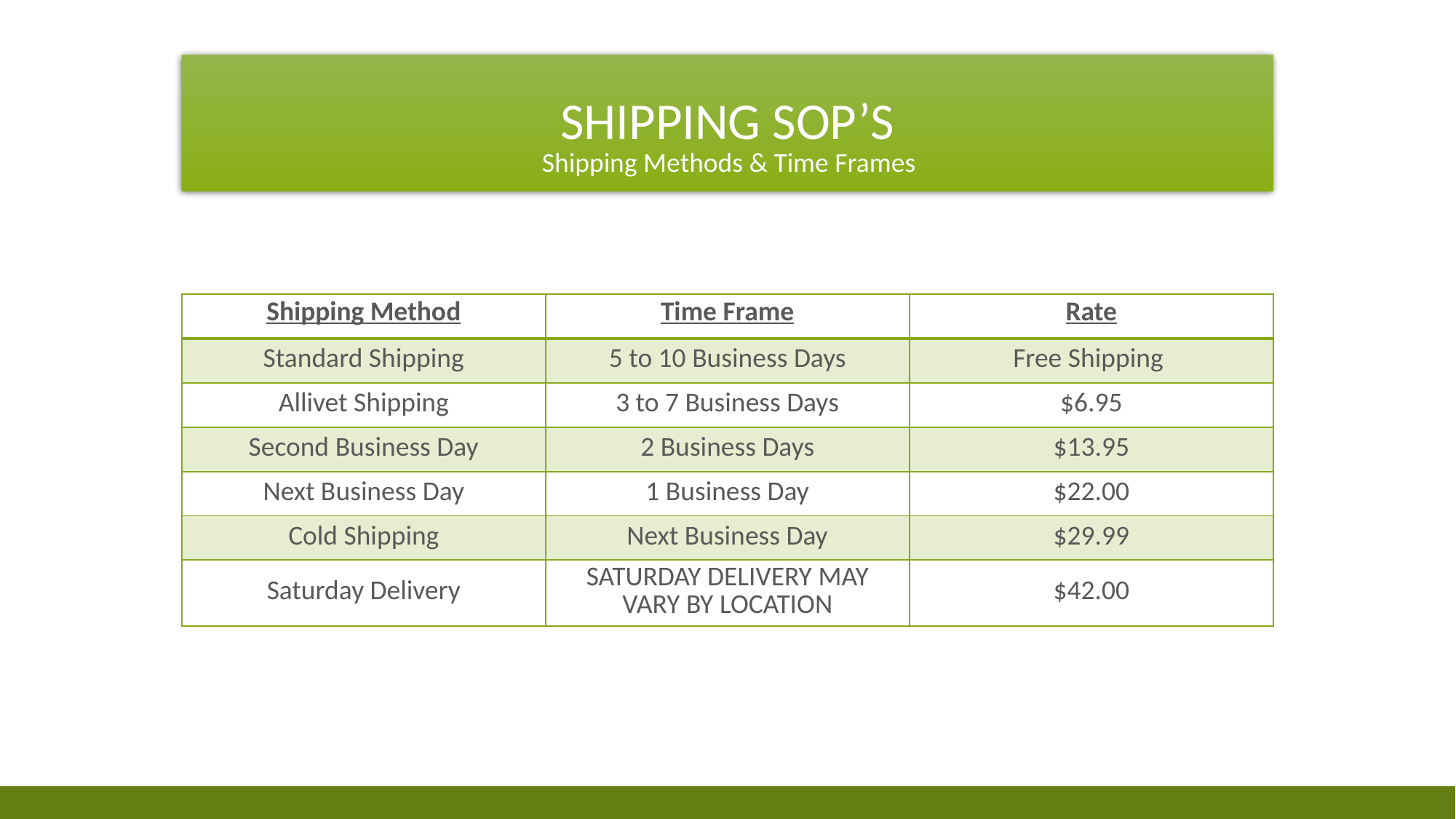

# Shipping SOP’s
Shipping Methods & Time Frames
| Shipping Method | Time Frame | Rate |
| --- | --- | --- |
| Standard Shipping | 5 to 10 Business Days | Free Shipping |
| Allivet Shipping | 3 to 7 Business Days | $6.95 |
| Second Business Day | 2 Business Days | $13.95 |
| Next Business Day | 1 Business Day | $22.00 |
| Cold Shipping | Next Business Day | $29.99 |
| Saturday Delivery | SATURDAY DELIVERY MAY VARY BY LOCATION | $42.00 |